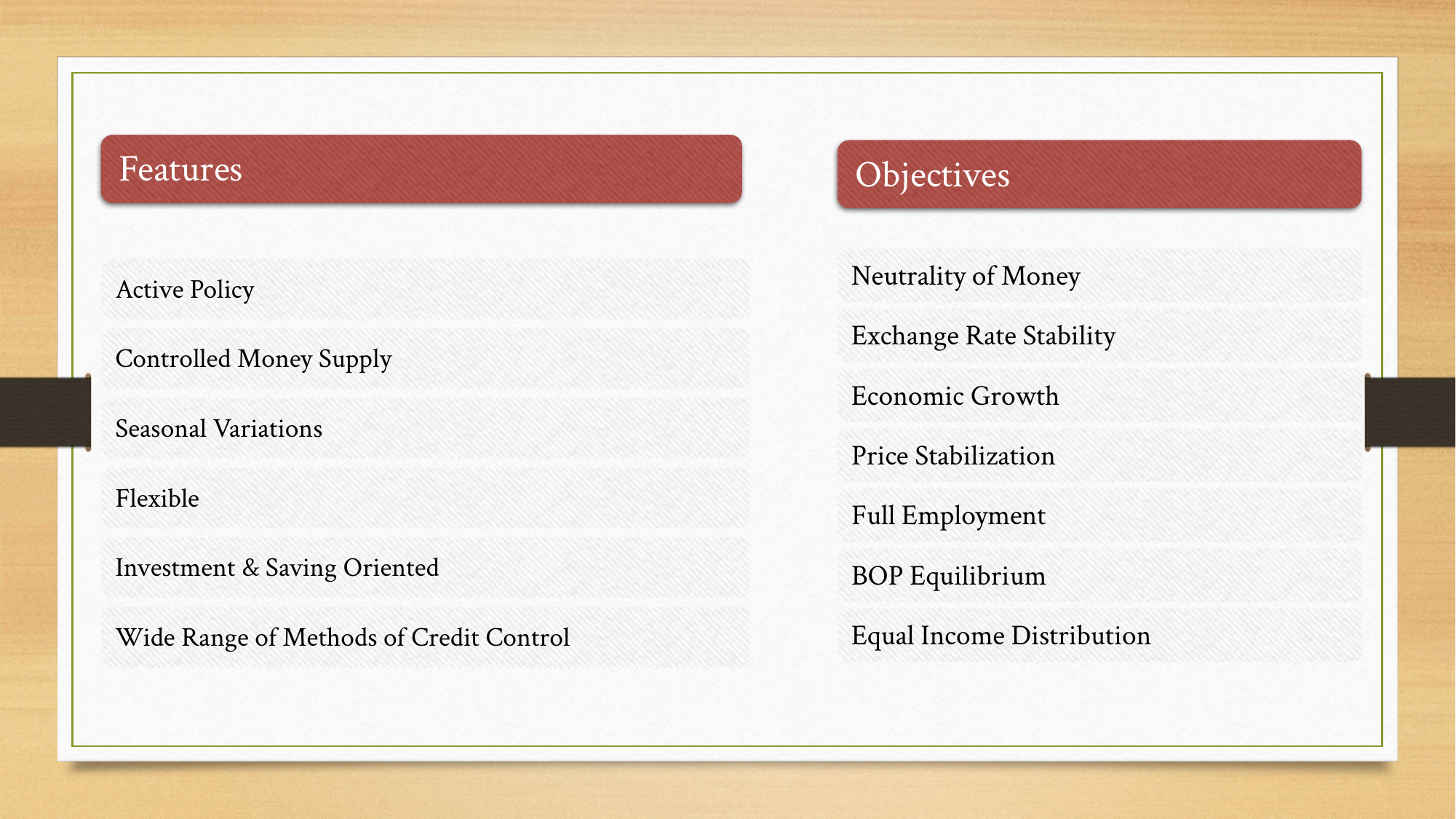

Features
Objectives
Neutrality of Money
Exchange Rate Stability
Economic Growth
Price Stabilization
Full Employment
BOP Equilibrium
Equal Income Distribution
Active Policy
Controlled Money Supply
Seasonal Variations
Flexible
Investment & Saving Oriented
Wide Range of Methods of Credit Control